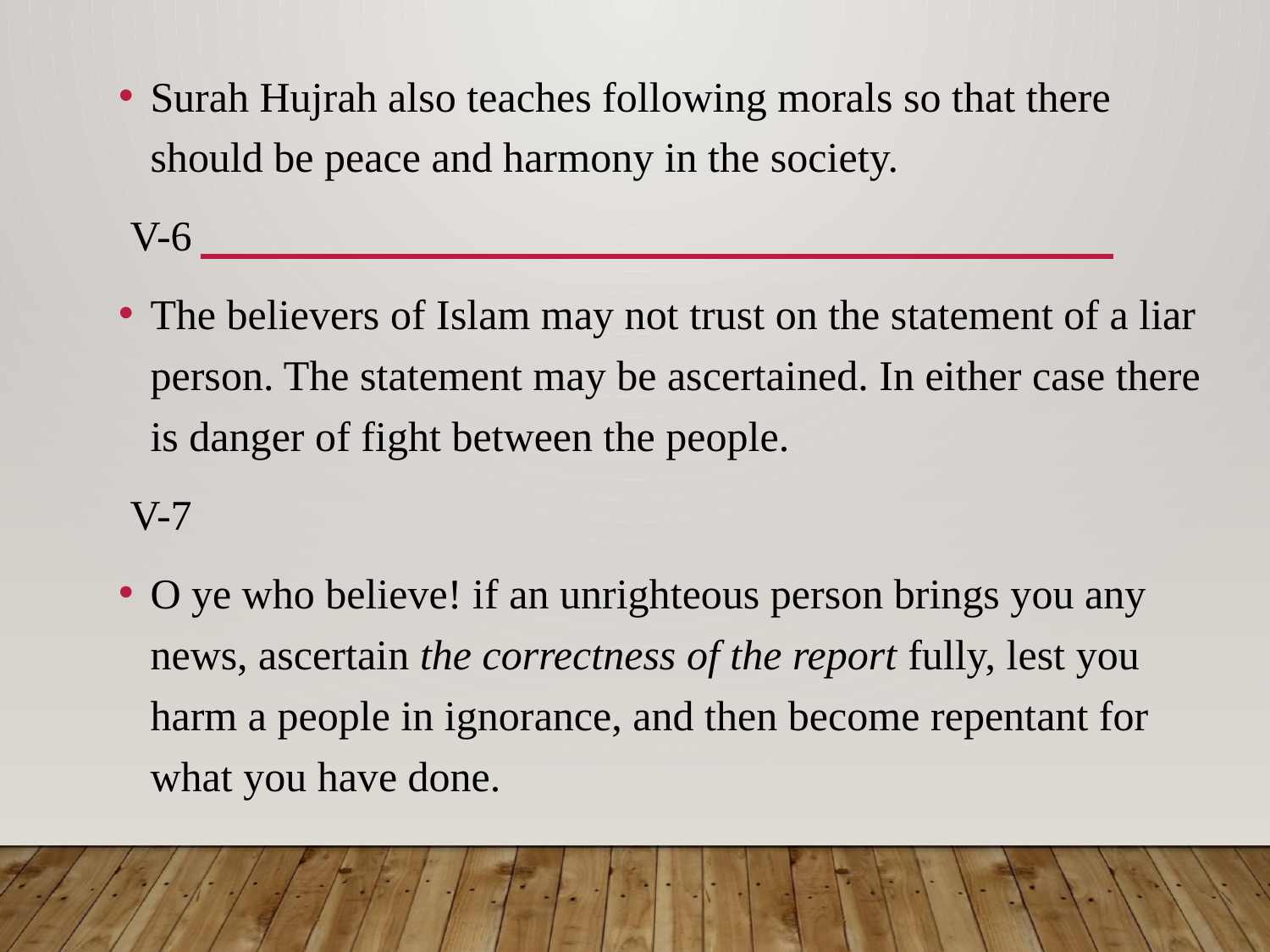

Surah Hujrah also teaches following morals so that there should be peace and harmony in the society.
V-6
The believers of Islam may not trust on the statement of a liar person. The statement may be ascertained. In either case there is danger of fight between the people.
V-7
O ye who believe! if an unrighteous person brings you any news, ascertain the correctness of the report fully, lest you harm a people in ignorance, and then become repentant for what you have done.